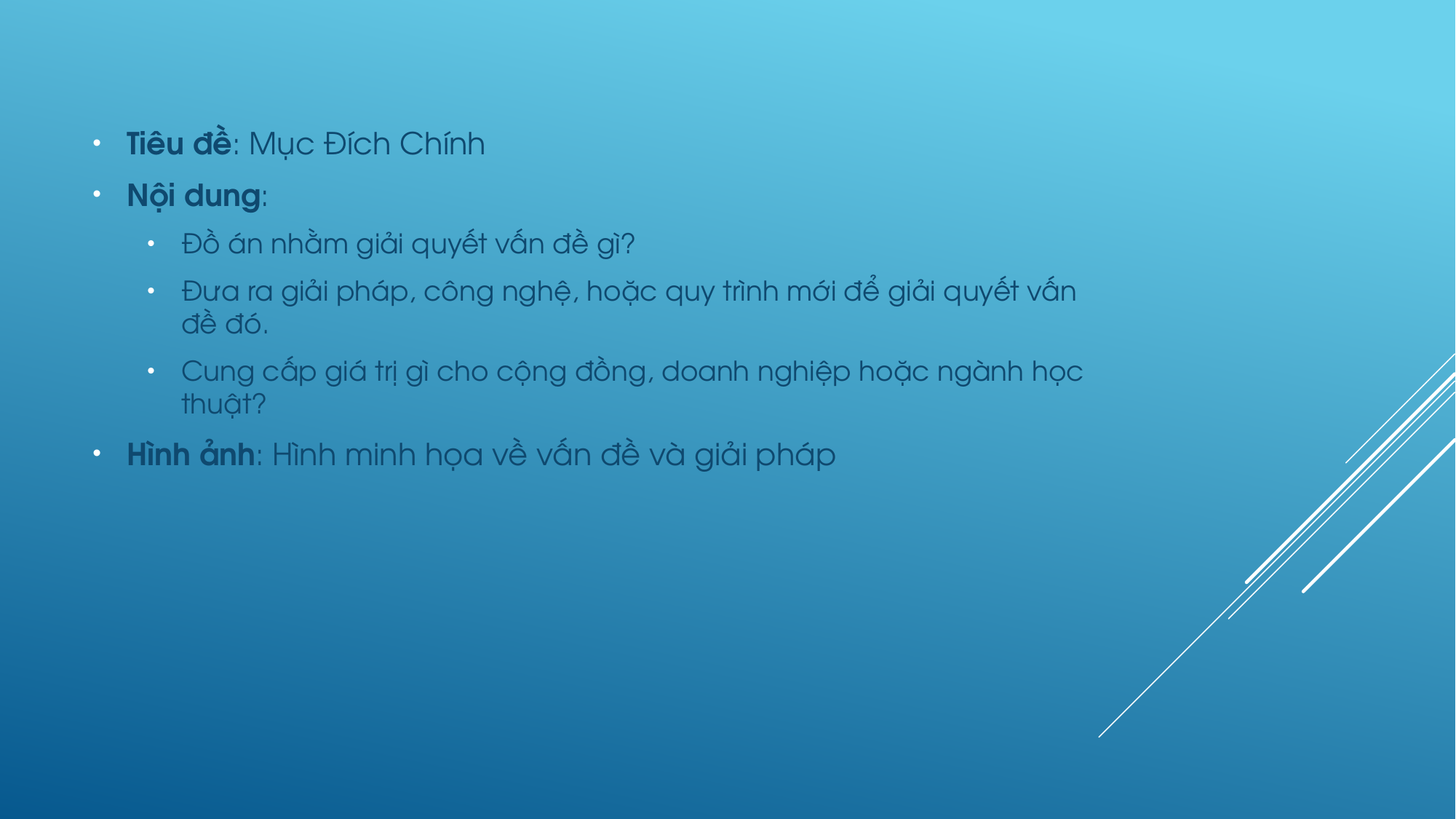

Tiêu đề: Mục Đích Chính
Nội dung:
Đồ án nhằm giải quyết vấn đề gì?
Đưa ra giải pháp, công nghệ, hoặc quy trình mới để giải quyết vấn đề đó.
Cung cấp giá trị gì cho cộng đồng, doanh nghiệp hoặc ngành học thuật?
Hình ảnh: Hình minh họa về vấn đề và giải pháp

#